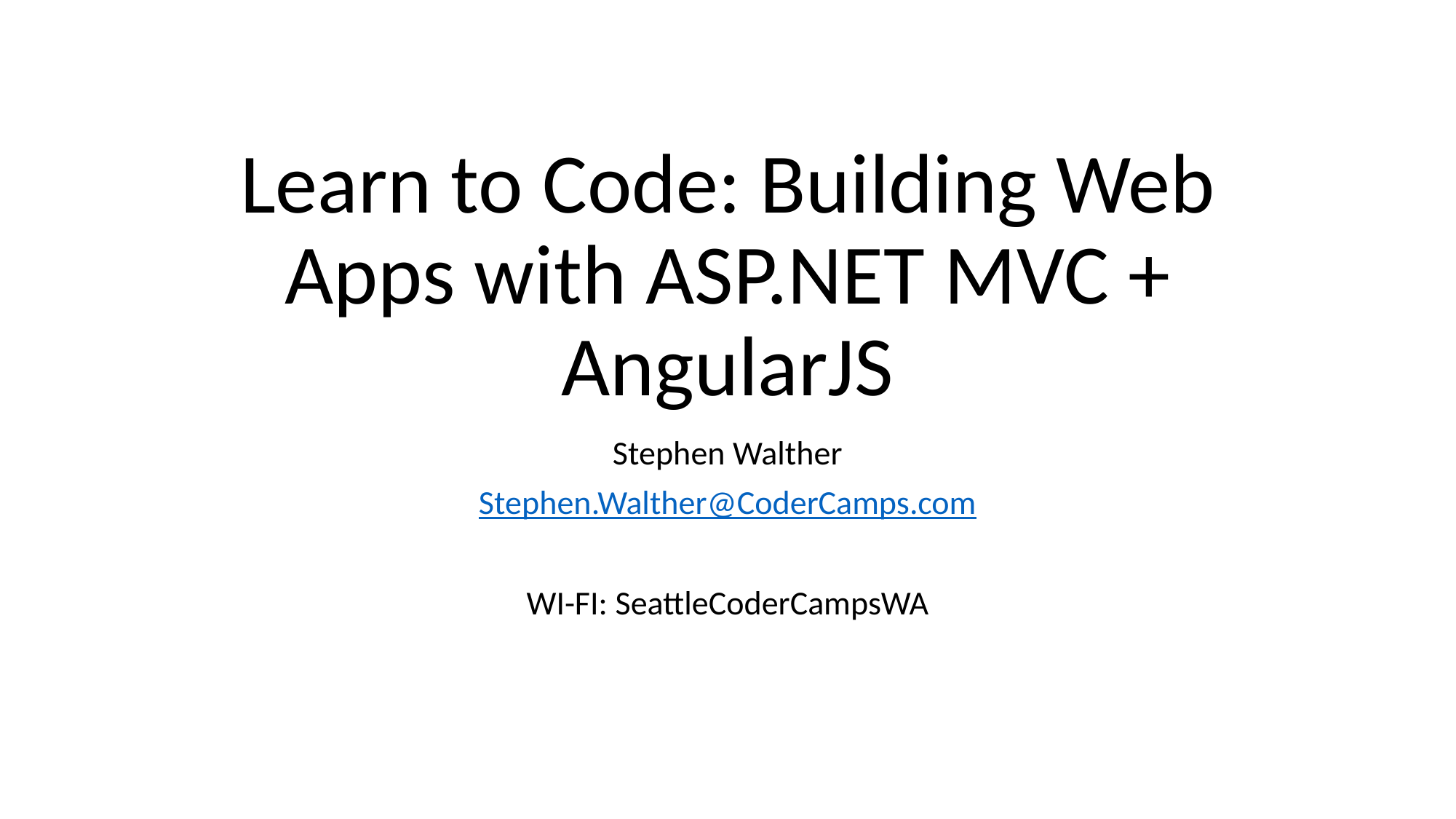

# Learn to Code: Building Web Apps with ASP.NET MVC + AngularJS
Stephen Walther
Stephen.Walther@CoderCamps.com

WI-FI: SeattleCoderCampsWA